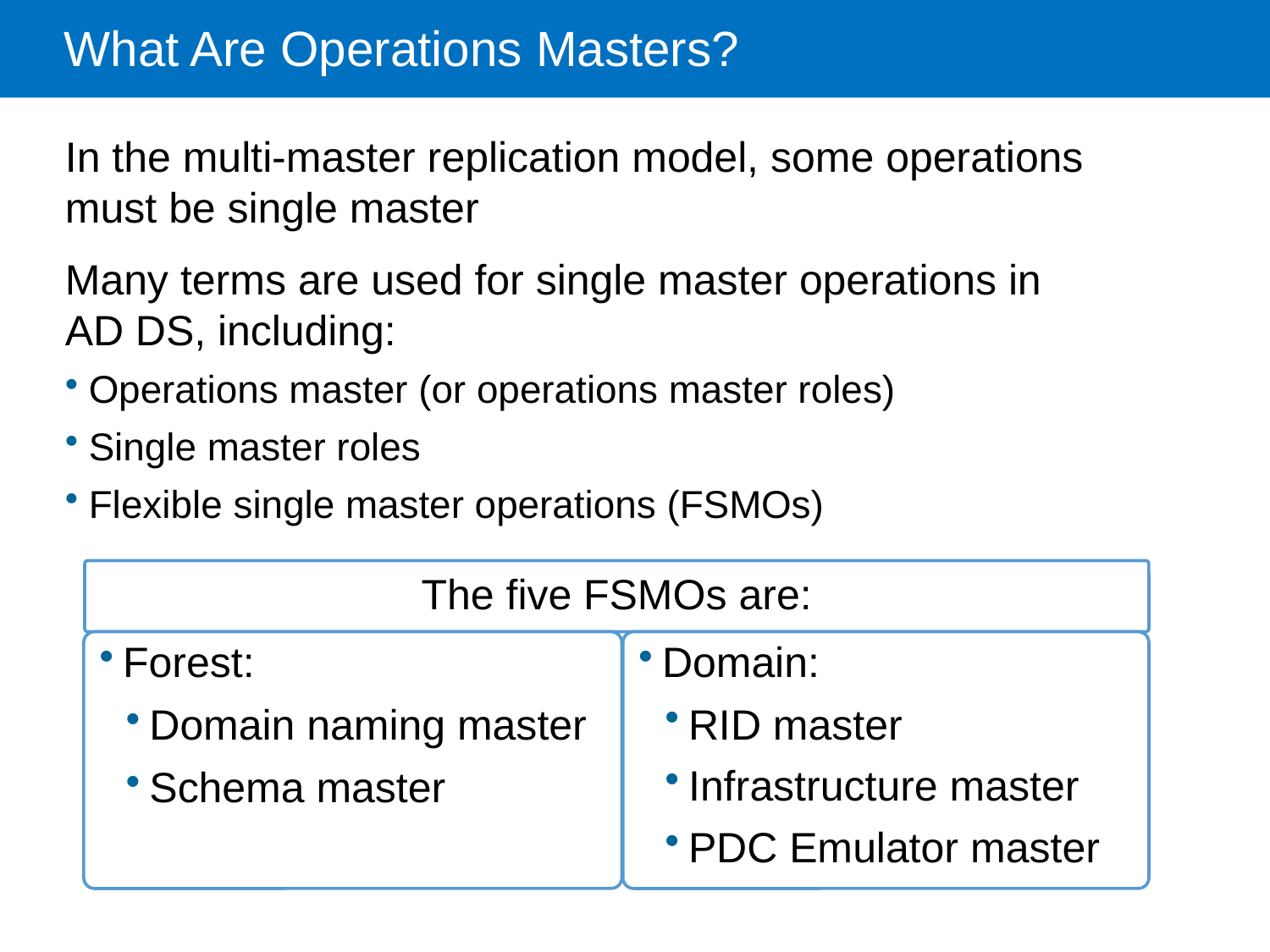

# What Are Operations Masters?
In the multi-master replication model, some operations must be single master
Many terms are used for single master operations in
AD DS, including:
Operations master (or operations master roles)
Single master roles
Flexible single master operations (FSMOs)

The five FSMOs are:
Forest:
Domain naming master
Schema master
Domain:
RID master
Infrastructure master
PDC Emulator master